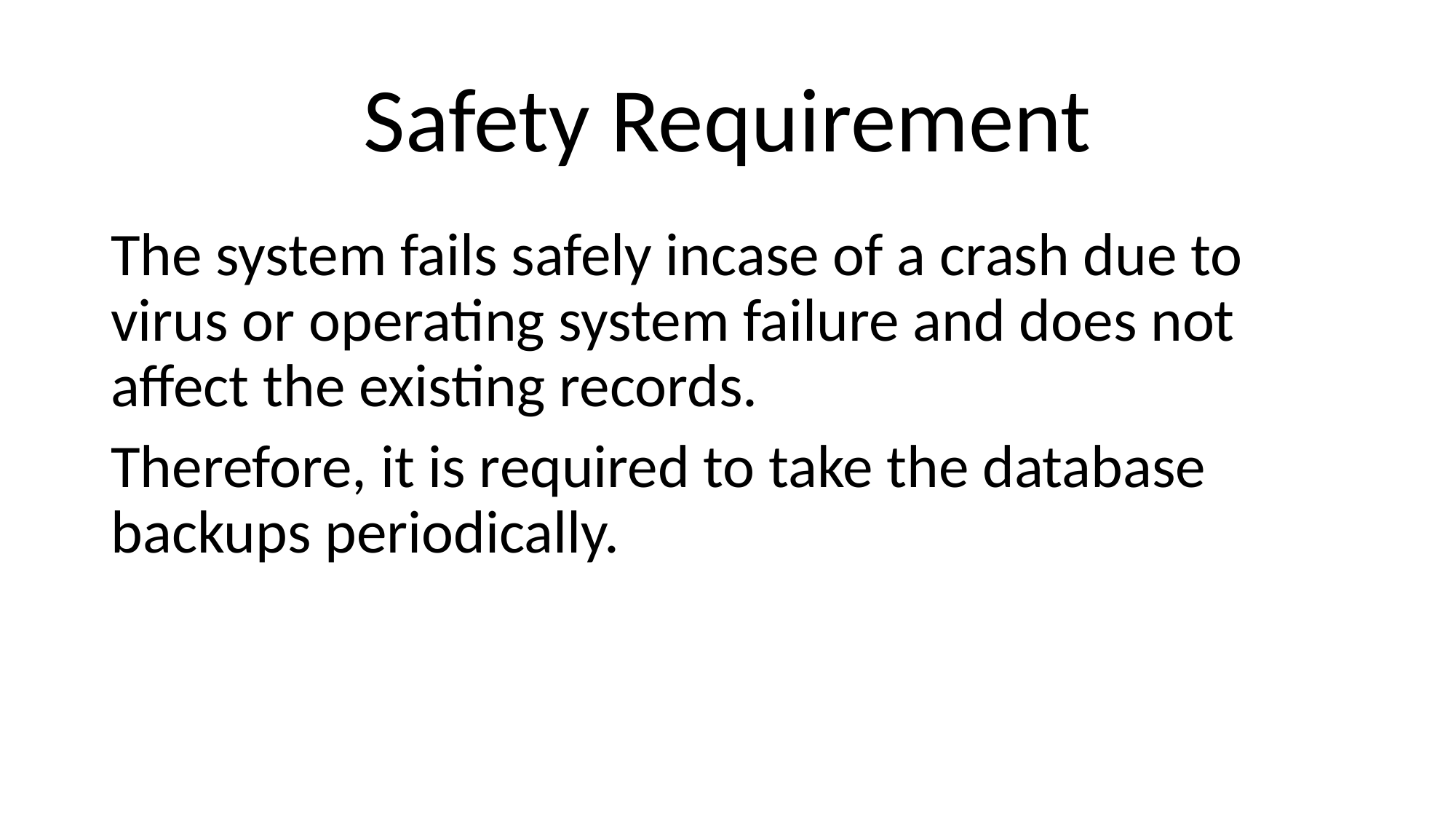

# Safety Requirement
The system fails safely incase of a crash due to virus or operating system failure and does not affect the existing records.
Therefore, it is required to take the database backups periodically.